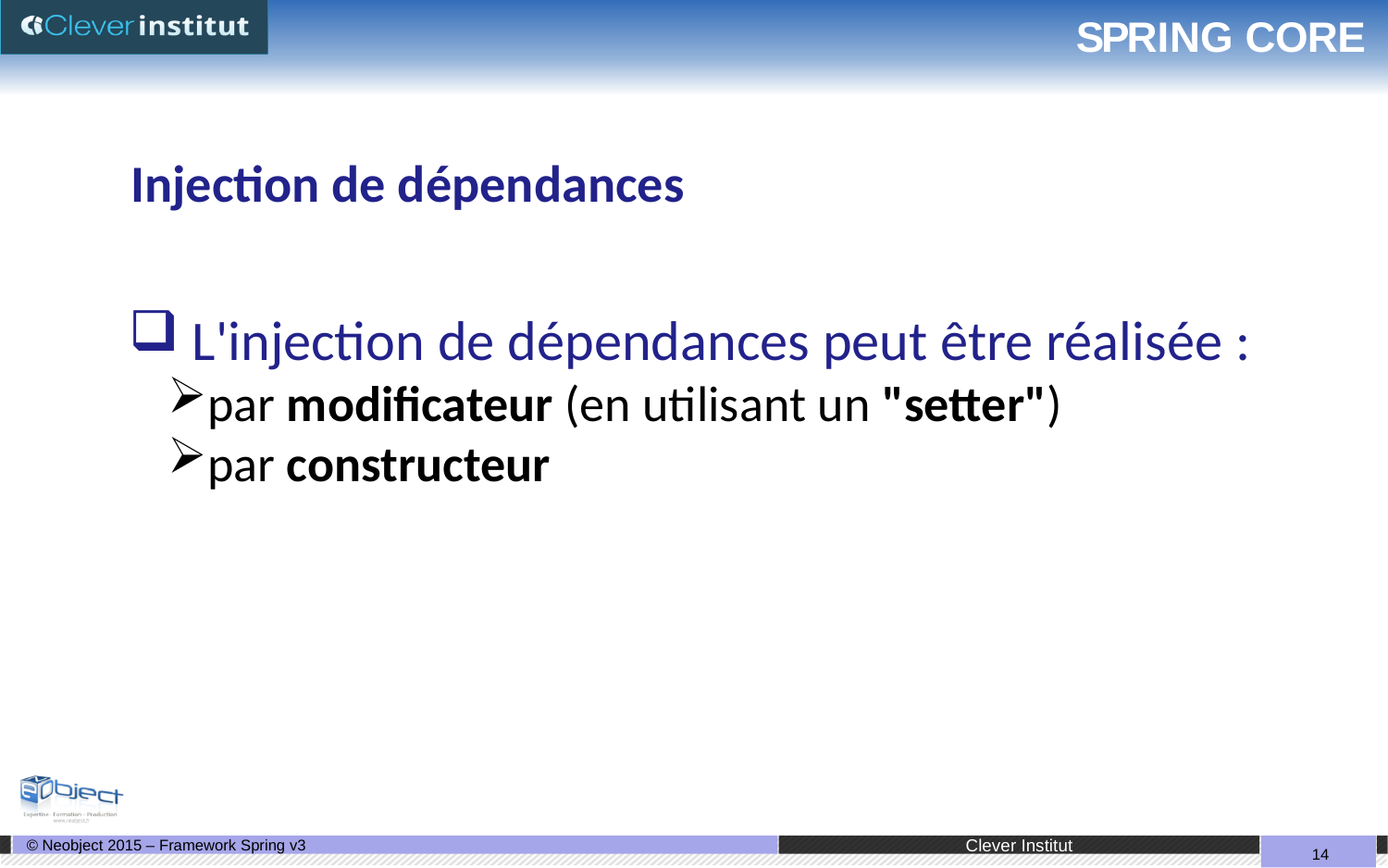

# SPRING CORE
Injection de dépendances

 L'injection de dépendances peut être réalisée :
par modiﬁcateur (en utilisant un "setter")
par constructeur